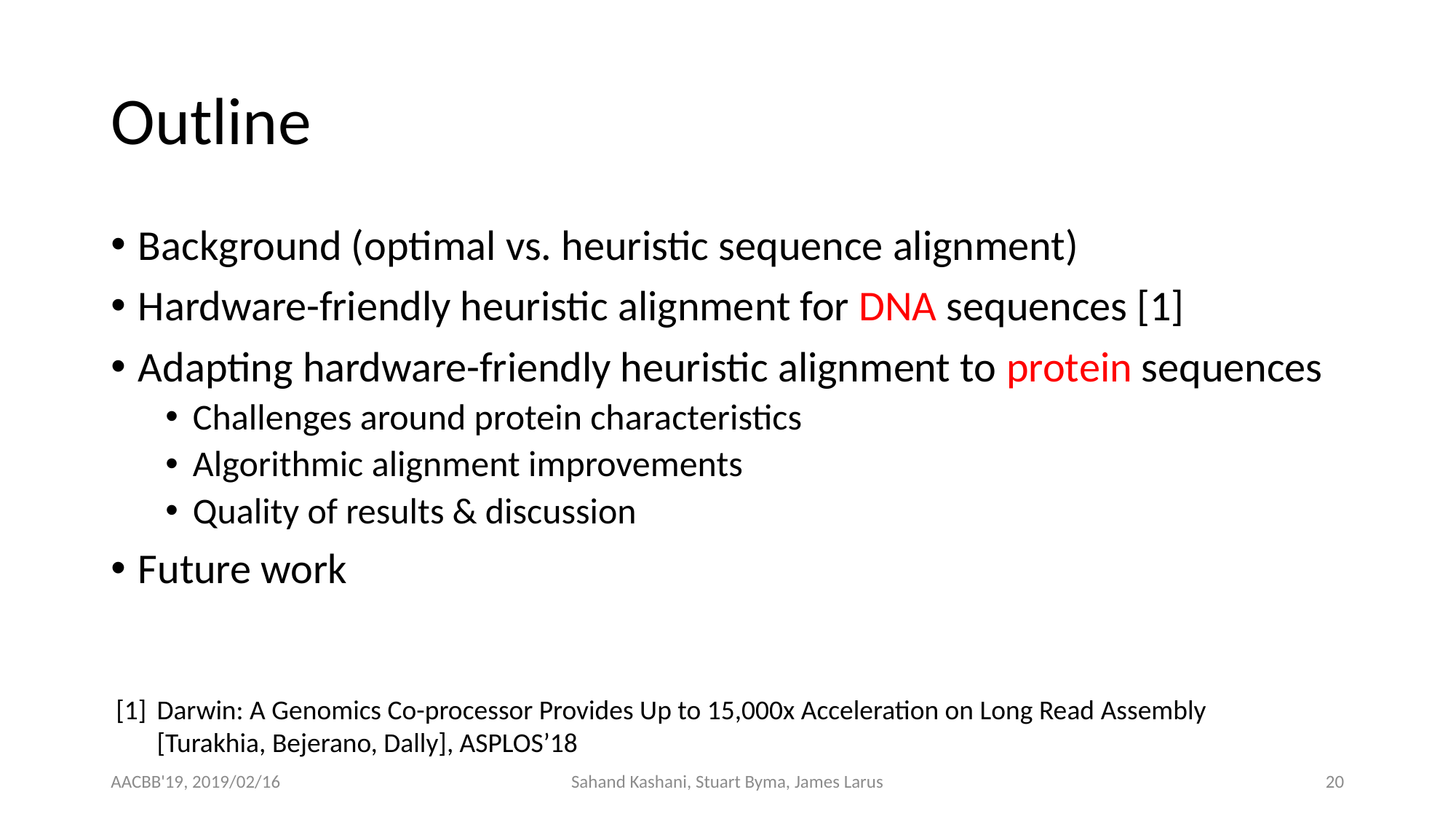

# Outline
Background (optimal vs. heuristic sequence alignment)
Hardware-friendly heuristic alignment for DNA sequences [1]
Adapting hardware-friendly heuristic alignment to protein sequences
Challenges around protein characteristics
Algorithmic alignment improvements
Quality of results & discussion
Future work
[1] 	Darwin: A Genomics Co-processor Provides Up to 15,000x Acceleration on Long Read Assembly
	[Turakhia, Bejerano, Dally], ASPLOS’18
AACBB'19, 2019/02/16
Sahand Kashani, Stuart Byma, James Larus
20